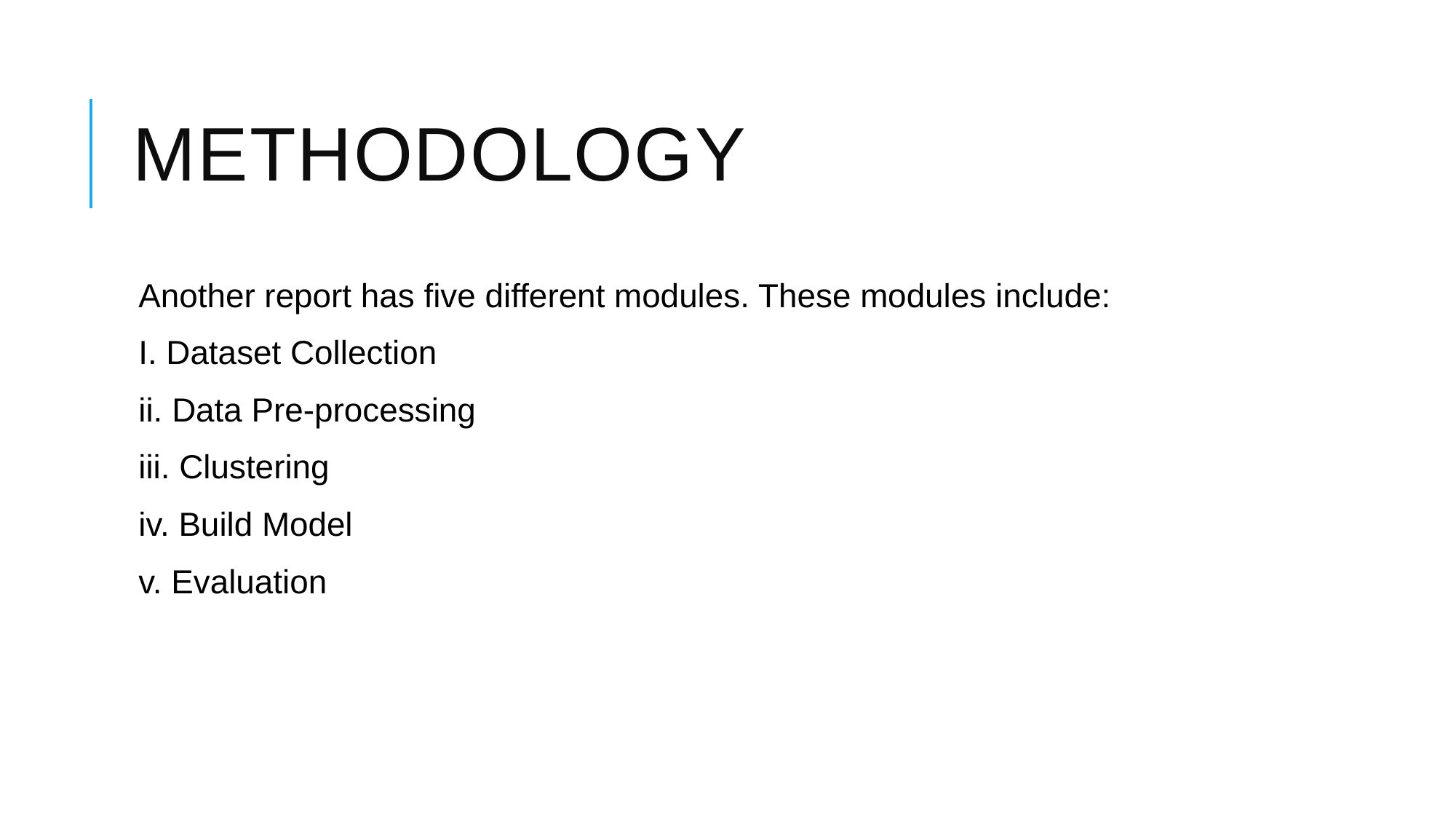

# Methodology
Another report has five different modules. These modules include:
I. Dataset Collection
ii. Data Pre-processing
iii. Clustering
iv. Build Model
v. Evaluation